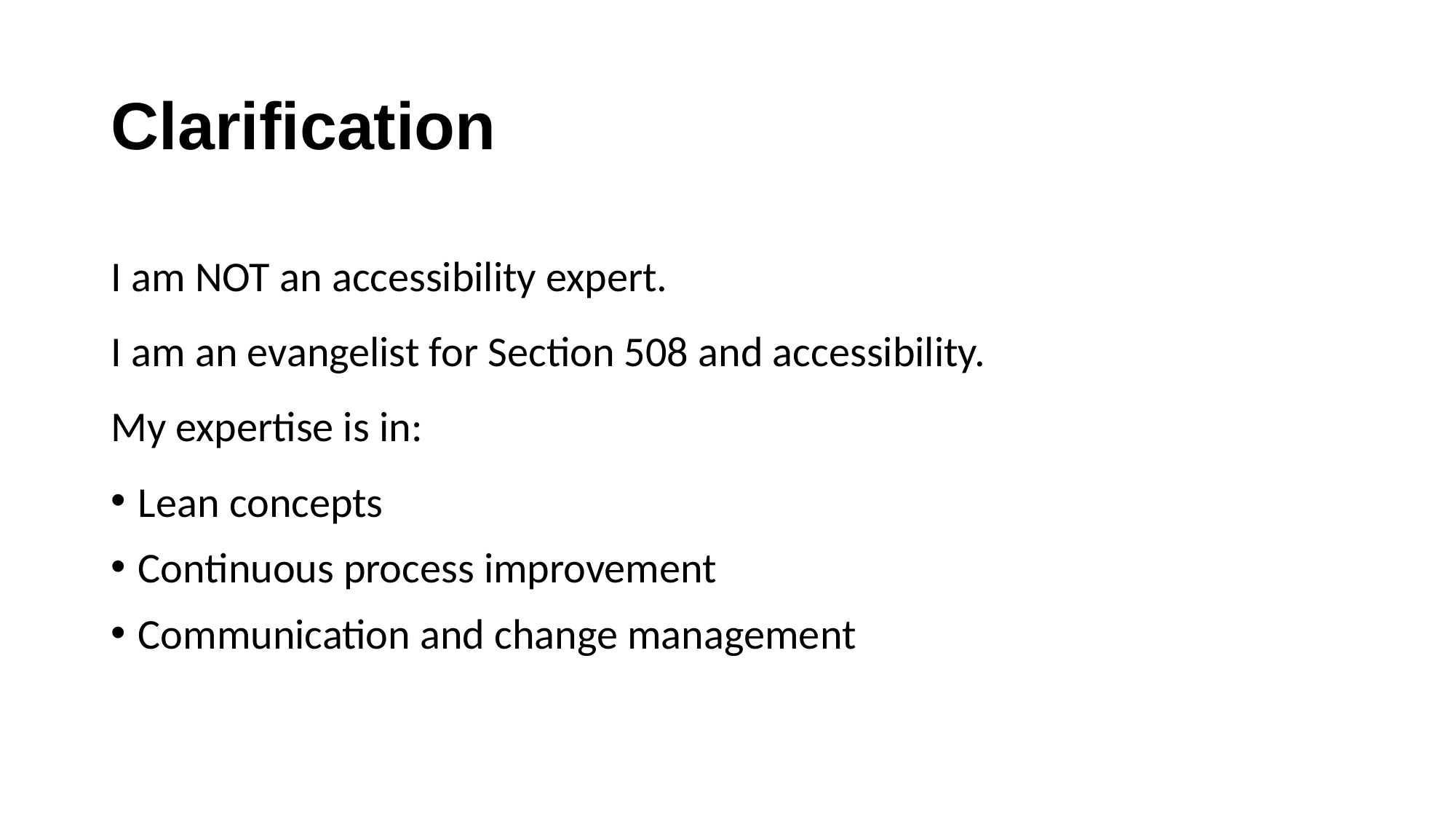

# Clarification
I am NOT an accessibility expert.
I am an evangelist for Section 508 and accessibility.
My expertise is in:
Lean concepts
Continuous process improvement
Communication and change management